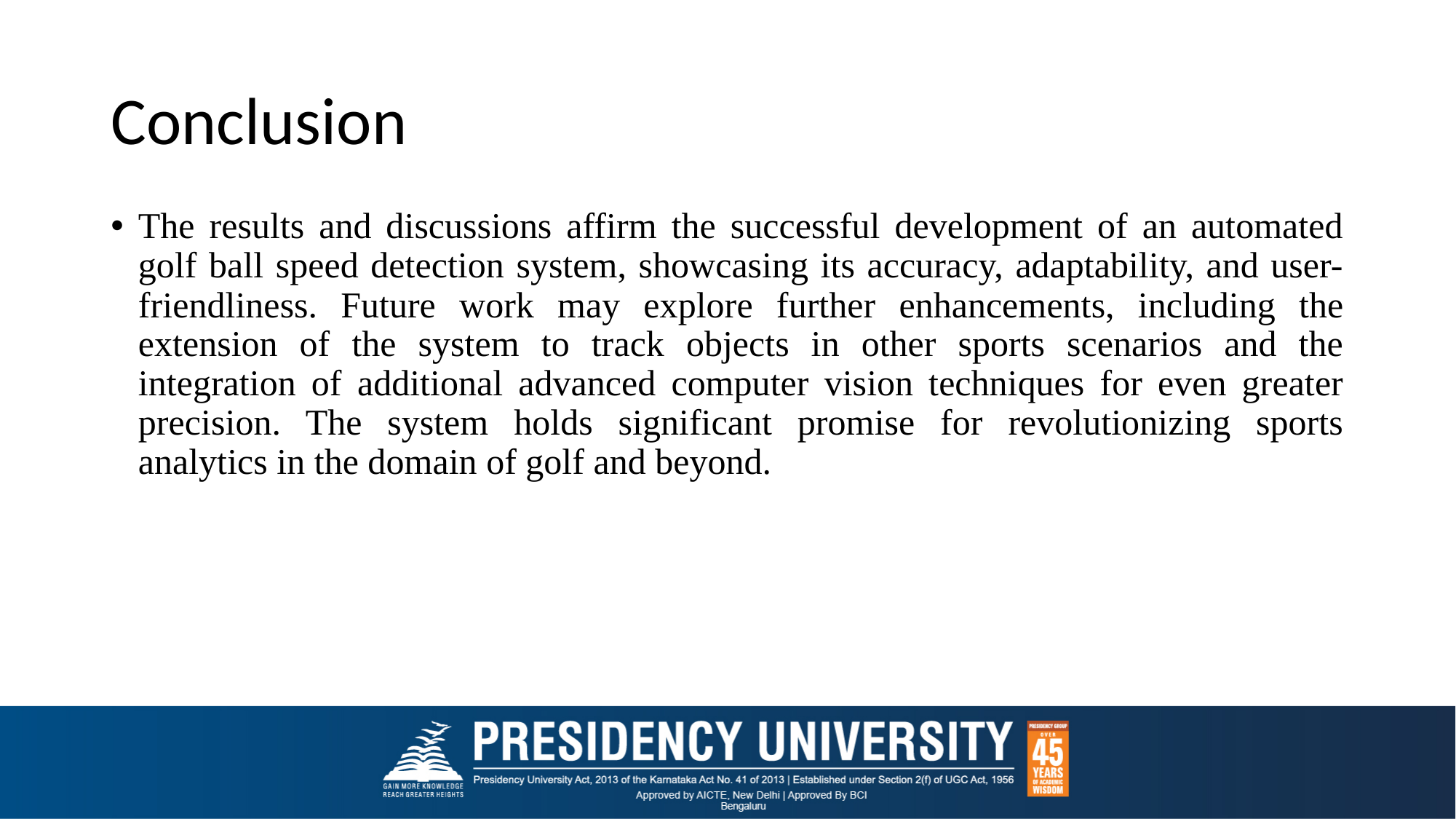

# Conclusion
The results and discussions affirm the successful development of an automated golf ball speed detection system, showcasing its accuracy, adaptability, and user-friendliness. Future work may explore further enhancements, including the extension of the system to track objects in other sports scenarios and the integration of additional advanced computer vision techniques for even greater precision. The system holds significant promise for revolutionizing sports analytics in the domain of golf and beyond.